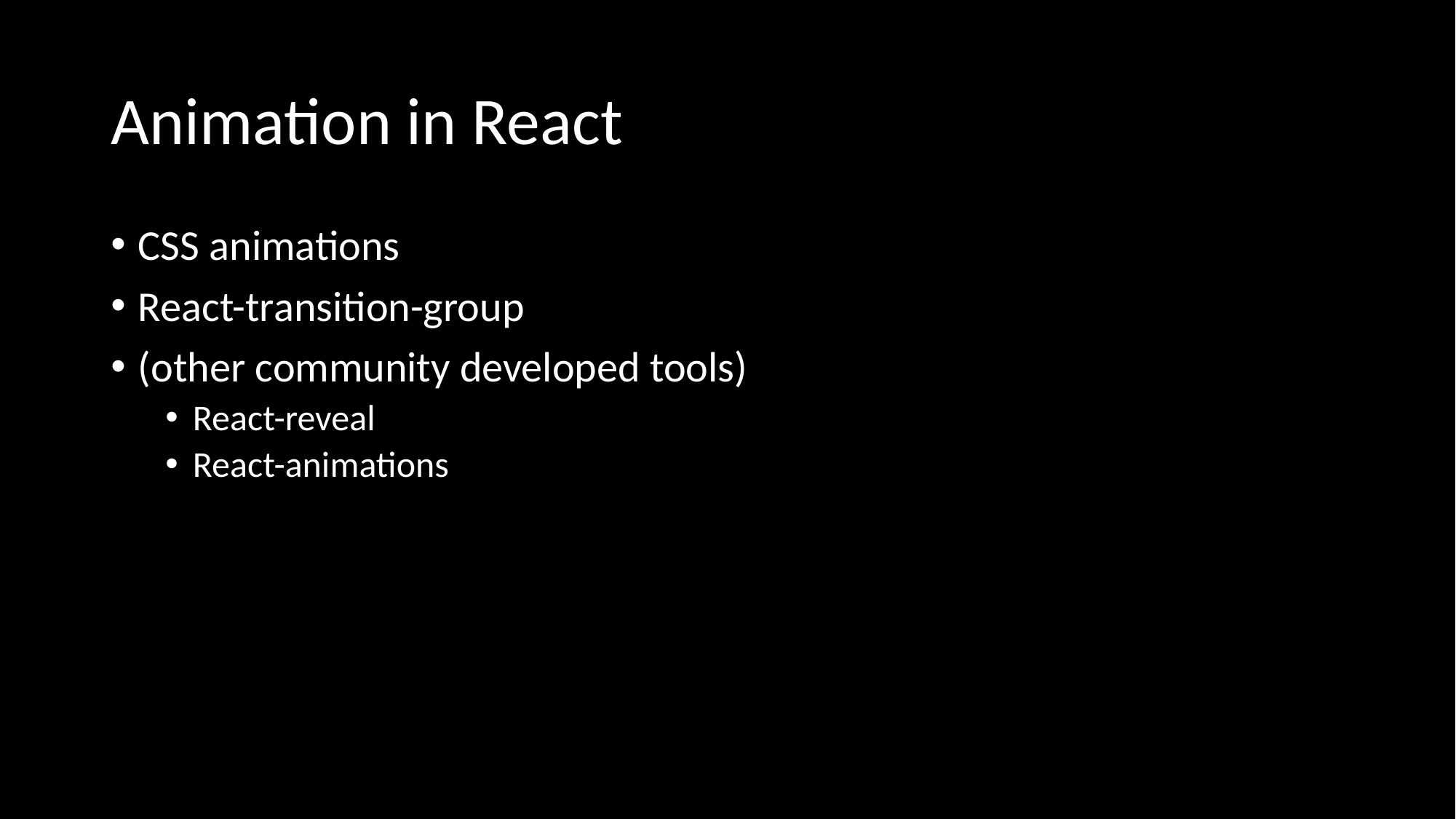

# Animation in React
CSS animations
React-transition-group
(other community developed tools)
React-reveal
React-animations